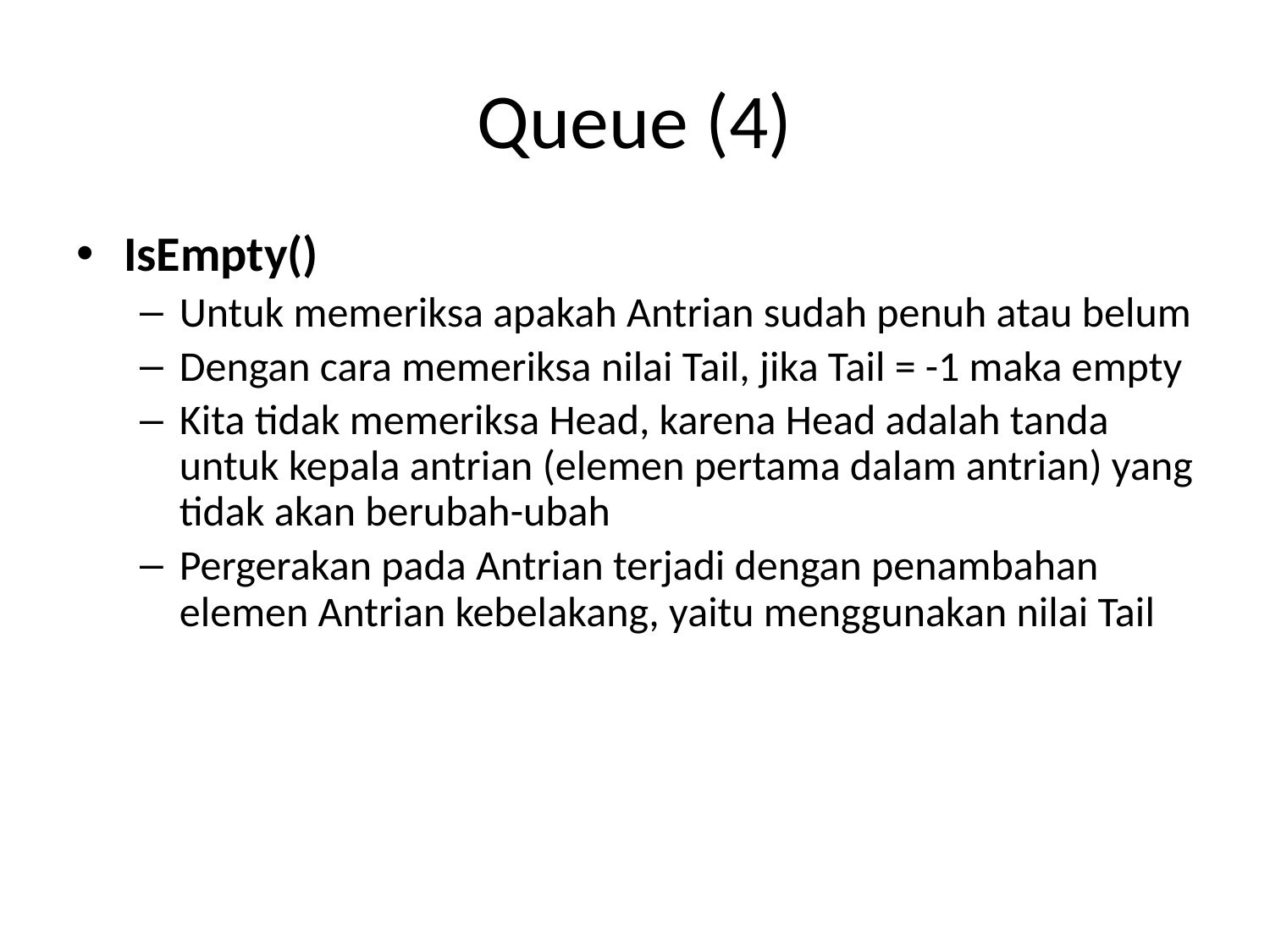

# Queue (4)
IsEmpty()
Untuk memeriksa apakah Antrian sudah penuh atau belum
Dengan cara memeriksa nilai Tail, jika Tail = -1 maka empty
Kita tidak memeriksa Head, karena Head adalah tanda untuk kepala antrian (elemen pertama dalam antrian) yang tidak akan berubah-ubah
Pergerakan pada Antrian terjadi dengan penambahan elemen Antrian kebelakang, yaitu menggunakan nilai Tail